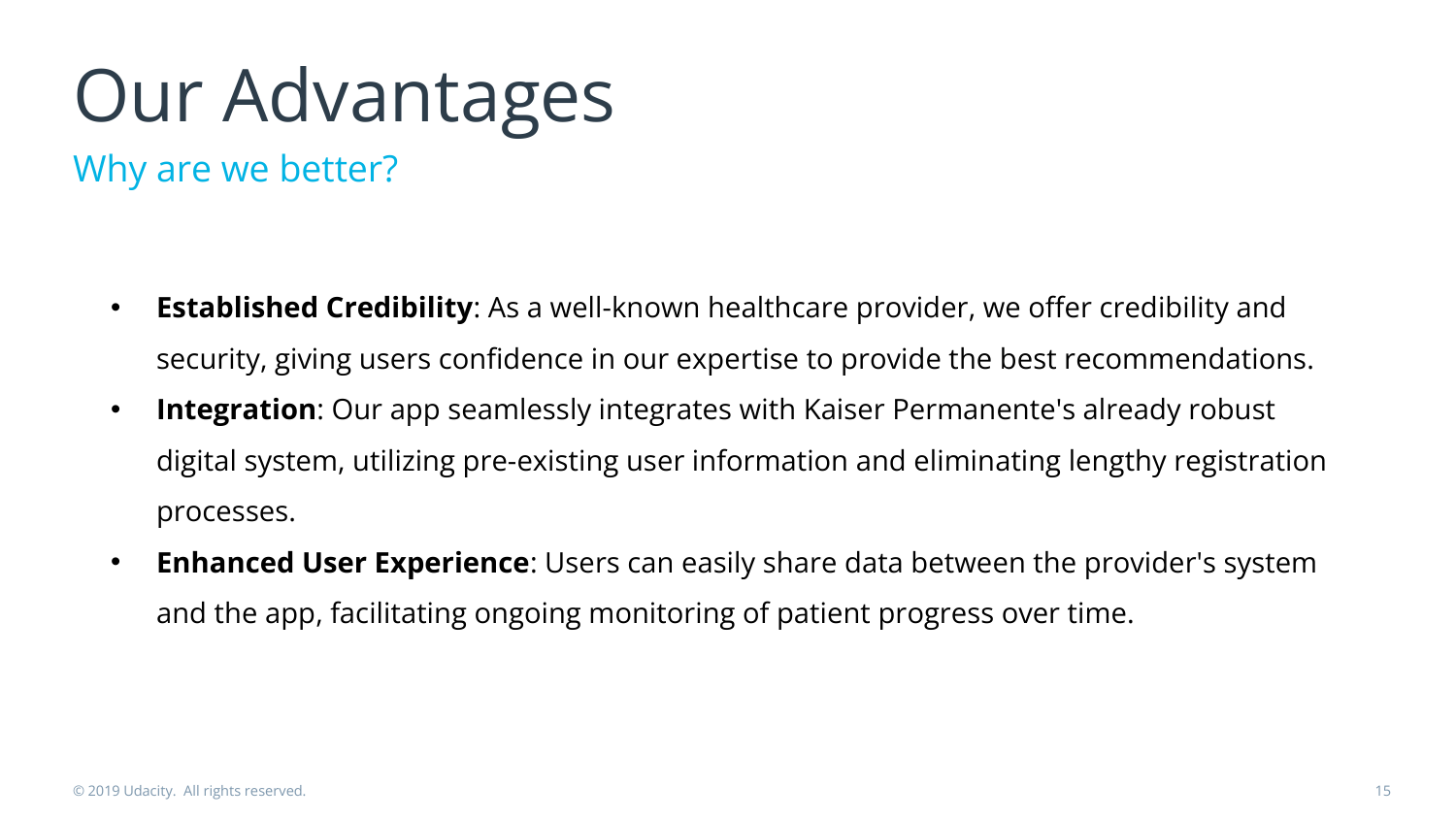

# Our Advantages
Why are we better?
Established Credibility: As a well-known healthcare provider, we offer credibility and security, giving users confidence in our expertise to provide the best recommendations.
Integration: Our app seamlessly integrates with Kaiser Permanente's already robust digital system, utilizing pre-existing user information and eliminating lengthy registration processes.
Enhanced User Experience: Users can easily share data between the provider's system and the app, facilitating ongoing monitoring of patient progress over time.
© 2019 Udacity.  All rights reserved.
15